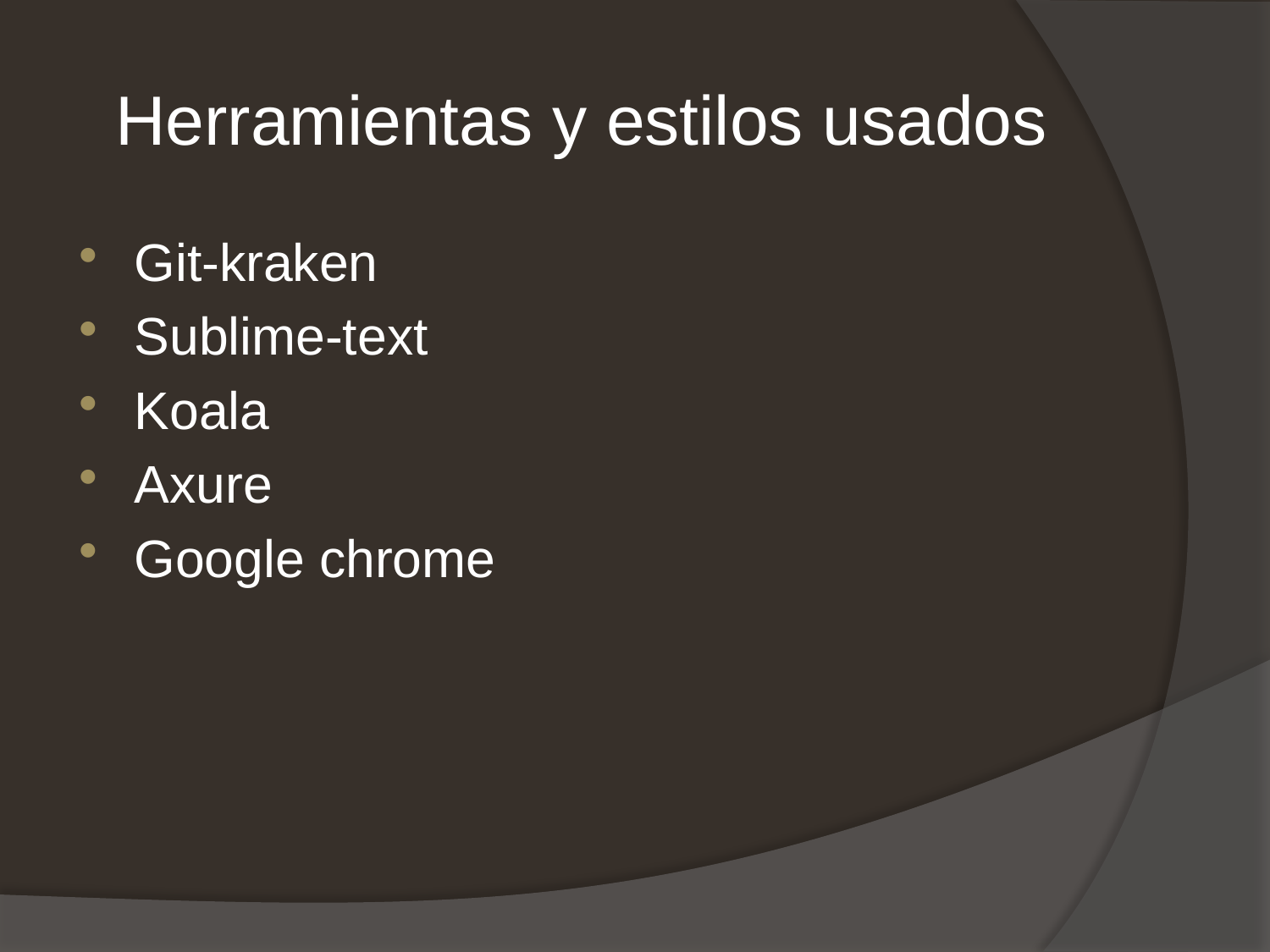

# Herramientas y estilos usados
Git-kraken
Sublime-text
Koala
Axure
Google chrome